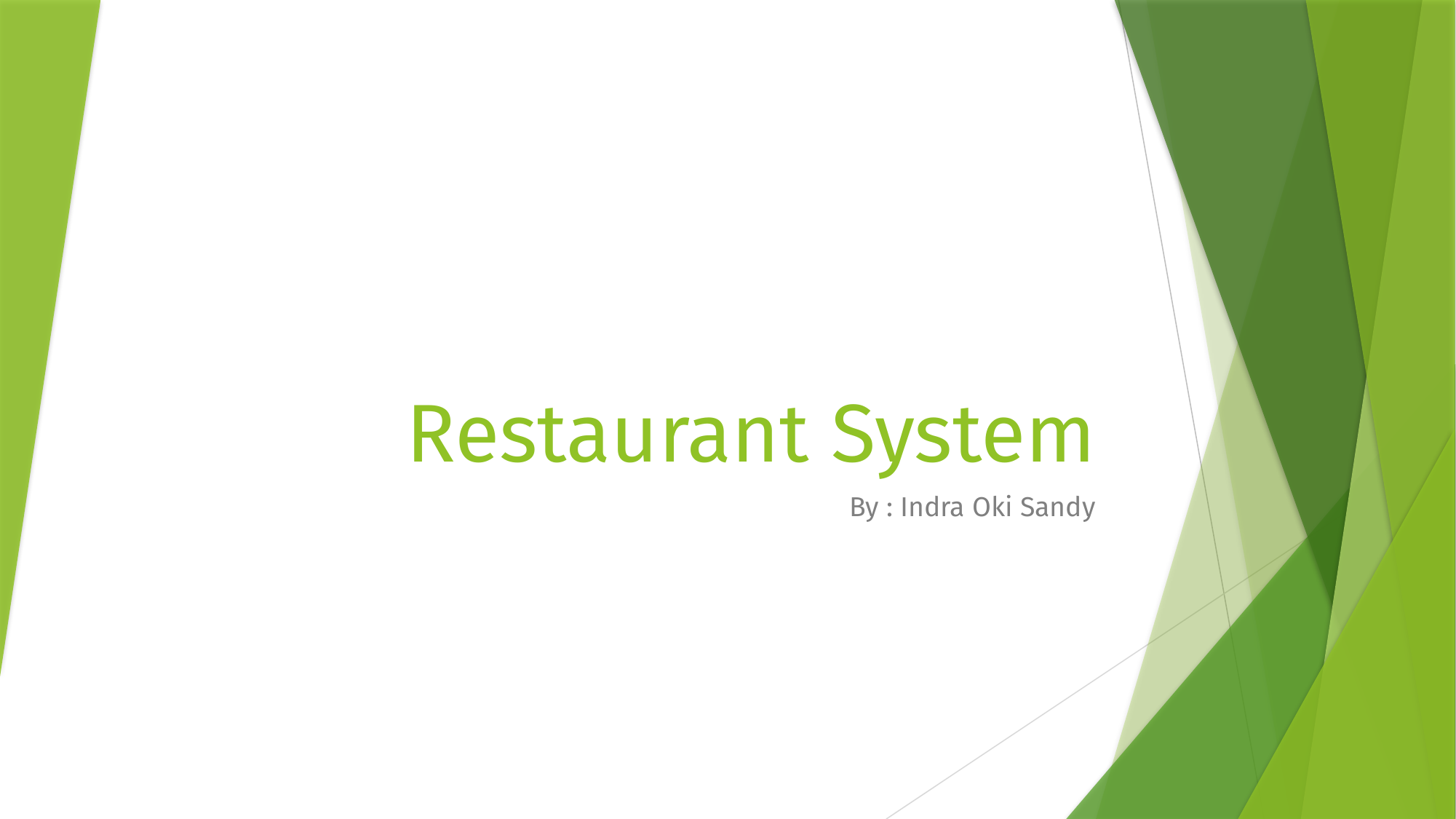

# Restaurant System
By : Indra Oki Sandy